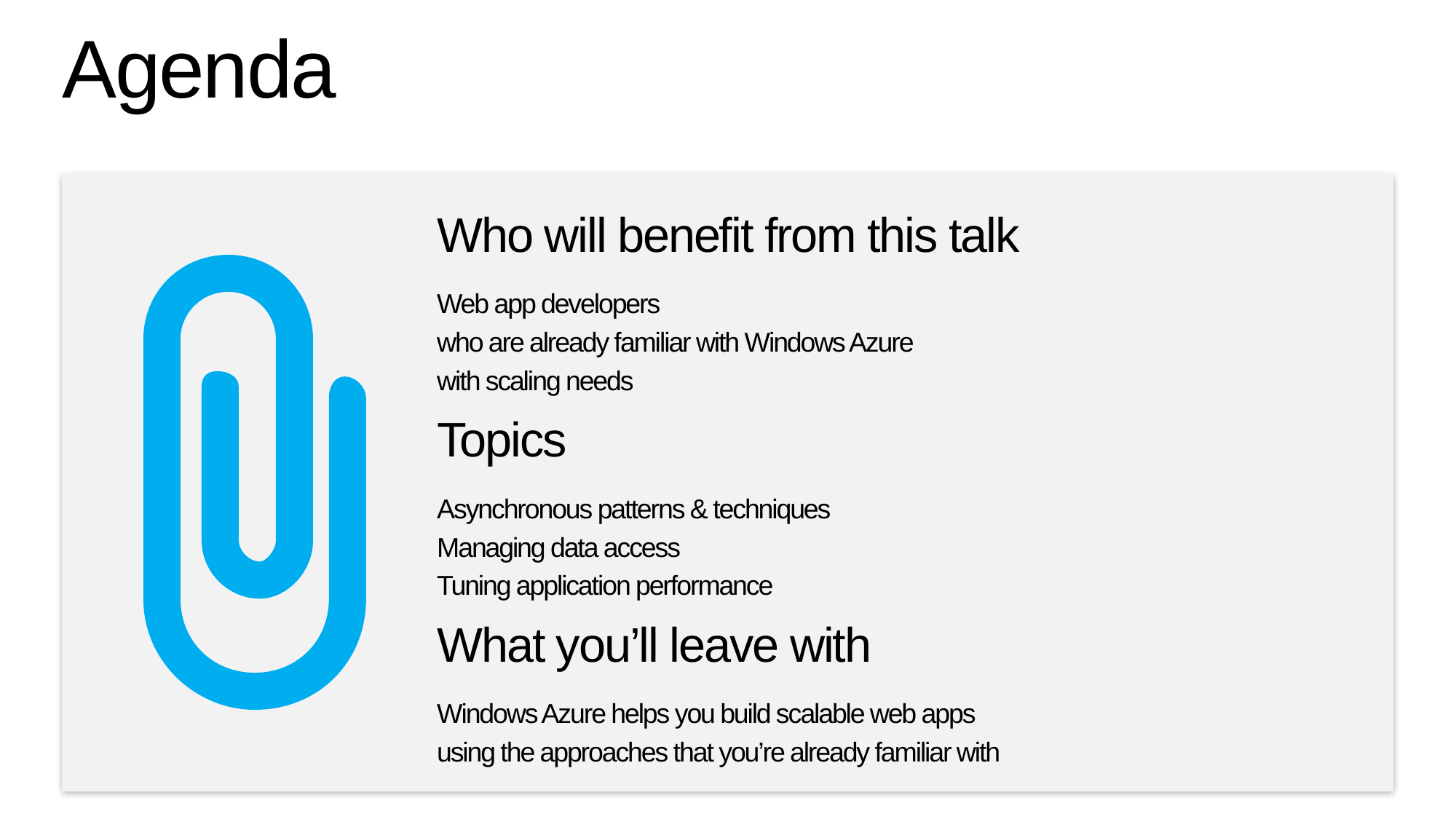

# Agenda
Who will benefit from this talk
Web app developers
who are already familiar with Windows Azure
with scaling needs
Topics
Asynchronous patterns & techniques
Managing data access
Tuning application performance
What you’ll leave with
Windows Azure helps you build scalable web apps
using the approaches that you’re already familiar with